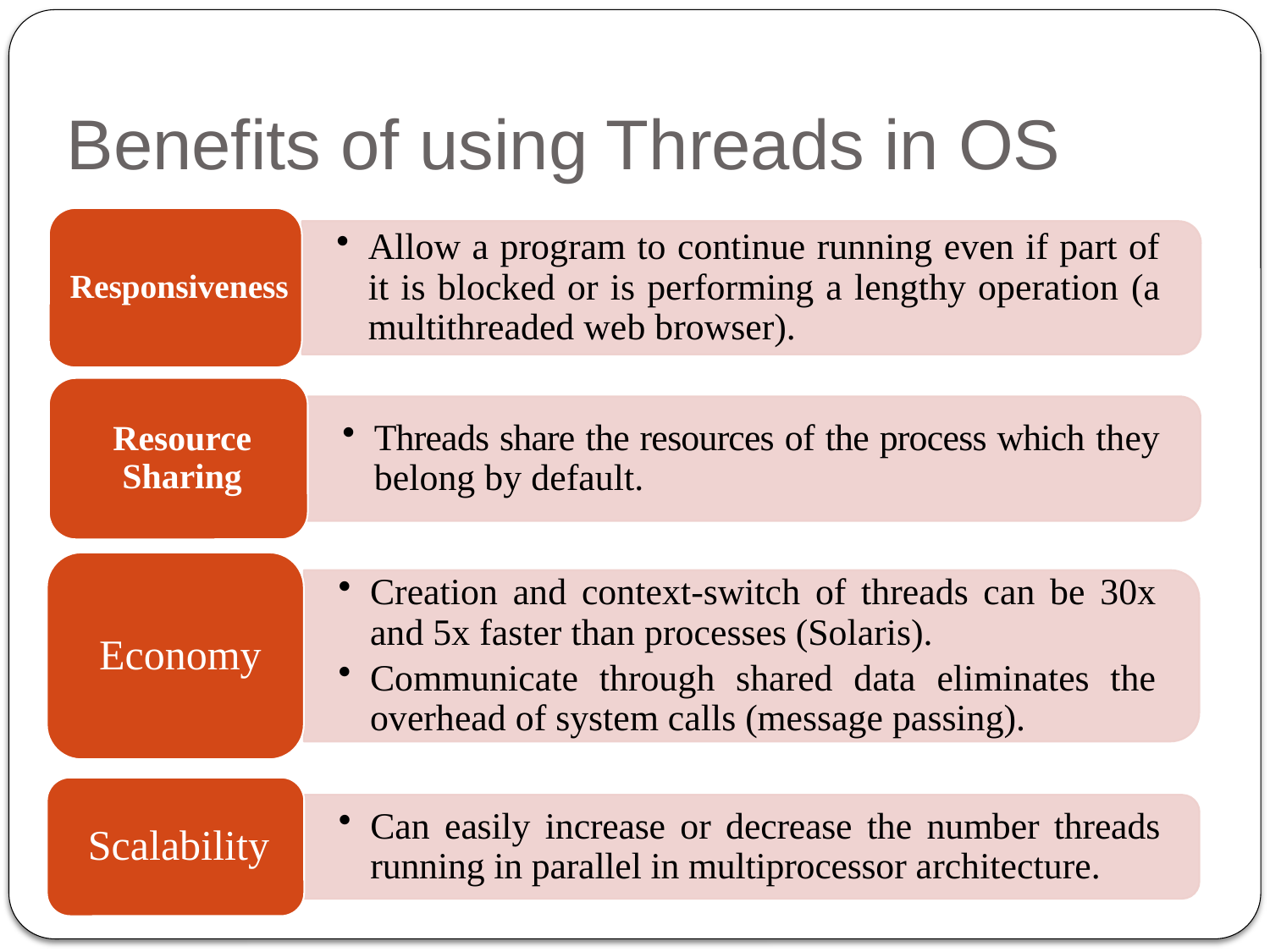

# Benefits of using Threads in OS
Allow a program to continue running even if part of it is blocked or is performing a lengthy operation (a multithreaded web browser).
Responsiveness
Threads share the resources of the process which they belong by default.
Resource Sharing
Creation and context-switch of threads can be 30x and 5x faster than processes (Solaris).
Communicate through shared data eliminates the overhead of system calls (message passing).
Economy
Can easily increase or decrease the number threads running in parallel in multiprocessor architecture.
Scalability